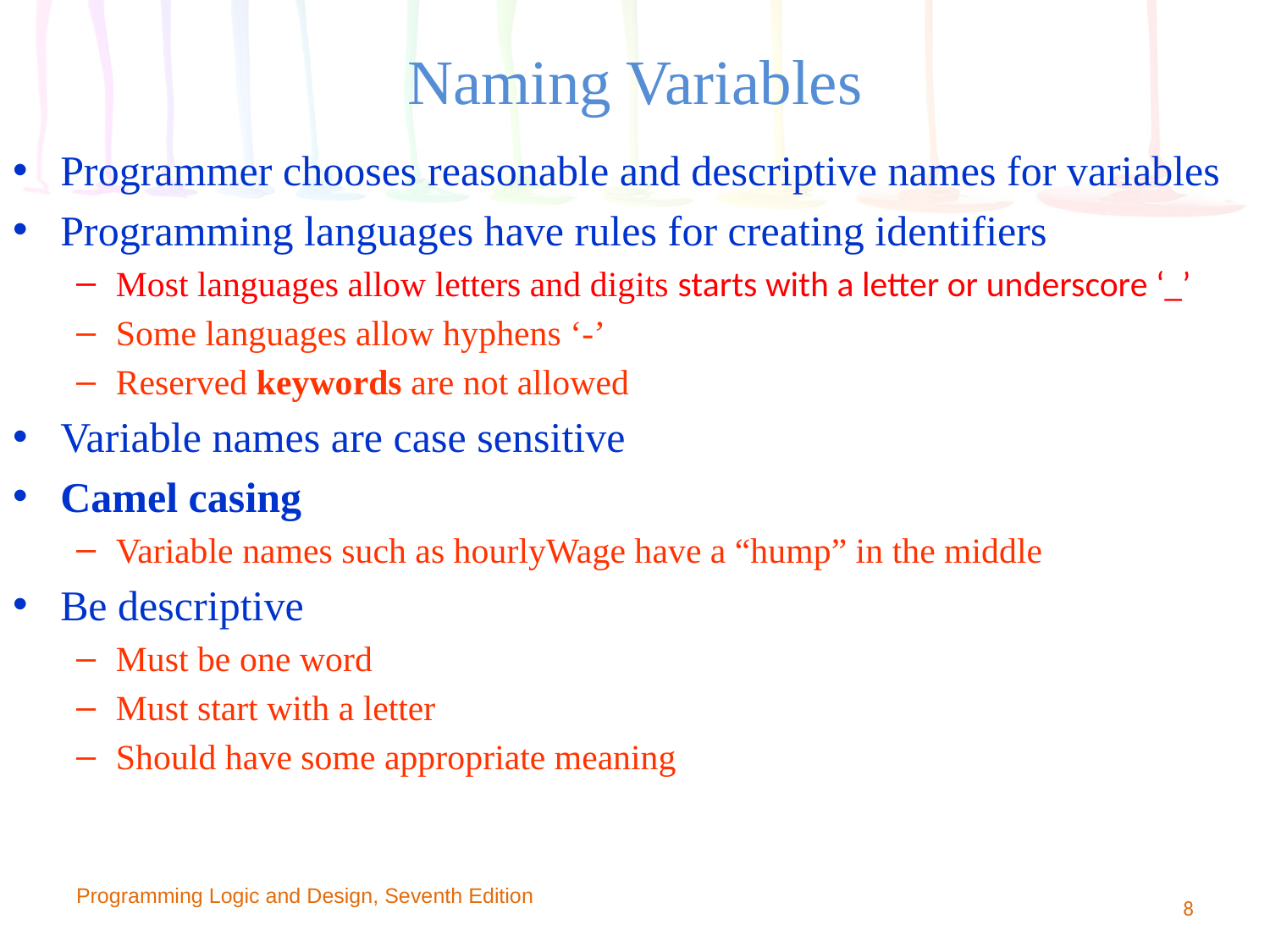

# Naming Variables
Programmer chooses reasonable and descriptive names for variables
Programming languages have rules for creating identifiers
Most languages allow letters and digits starts with a letter or underscore ‘_’
Some languages allow hyphens ‘-’
Reserved keywords are not allowed
Variable names are case sensitive
Camel casing
Variable names such as hourlyWage have a “hump” in the middle
Be descriptive
Must be one word
Must start with a letter
Should have some appropriate meaning

Programming Logic and Design, Seventh Edition

8